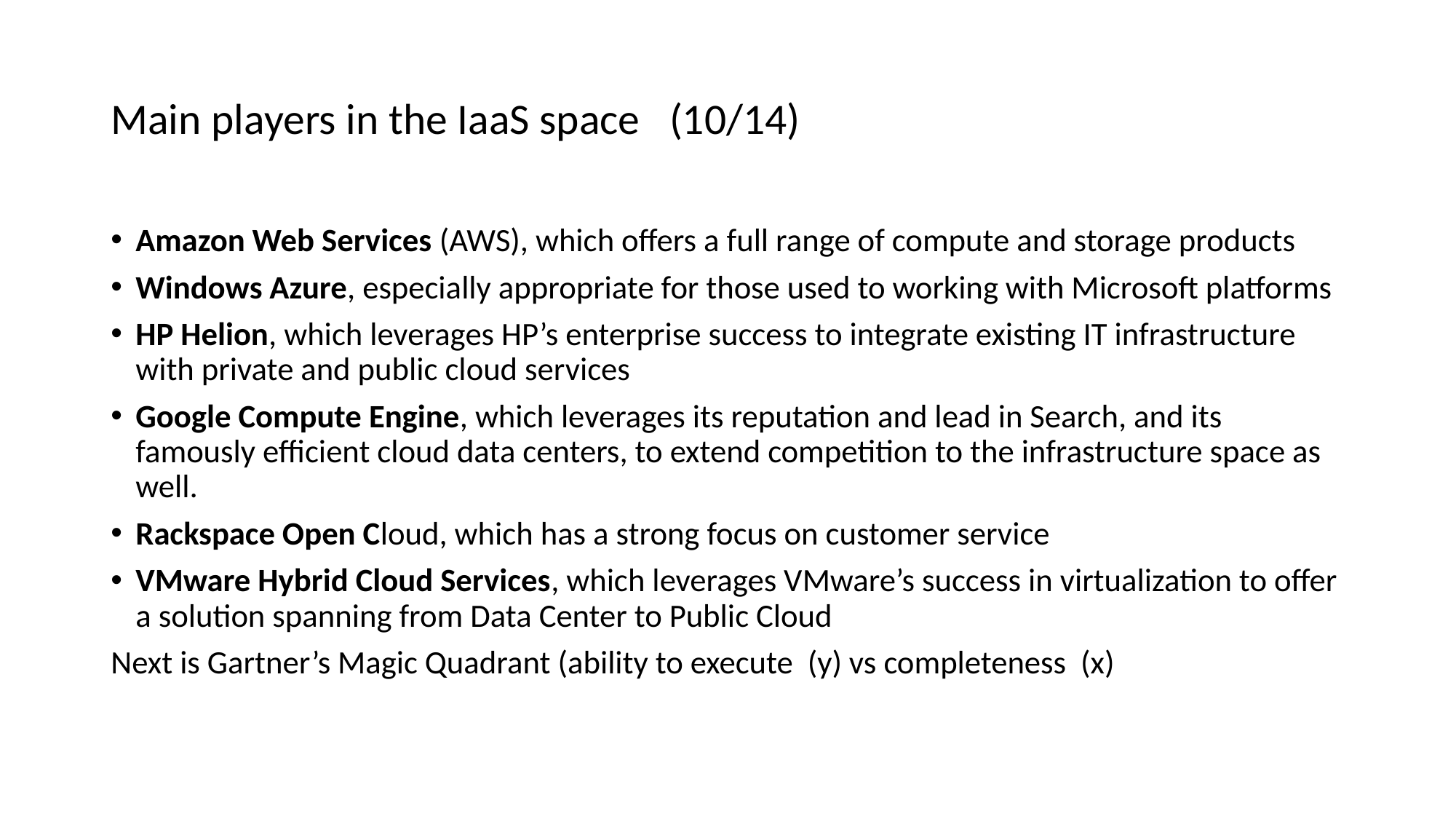

# Main players in the IaaS space   (10/14)
Amazon Web Services (AWS), which offers a full range of compute and storage products
Windows Azure, especially appropriate for those used to working with Microsoft platforms
HP Helion, which leverages HP’s enterprise success to integrate existing IT infrastructure with private and public cloud services
Google Compute Engine, which leverages its reputation and lead in Search, and its famously efficient cloud data centers, to extend competition to the infrastructure space as well.
Rackspace Open Cloud, which has a strong focus on customer service
VMware Hybrid Cloud Services, which leverages VMware’s success in virtualization to offer a solution spanning from Data Center to Public Cloud
Next is Gartner’s Magic Quadrant (ability to execute  (y) vs completeness  (x)